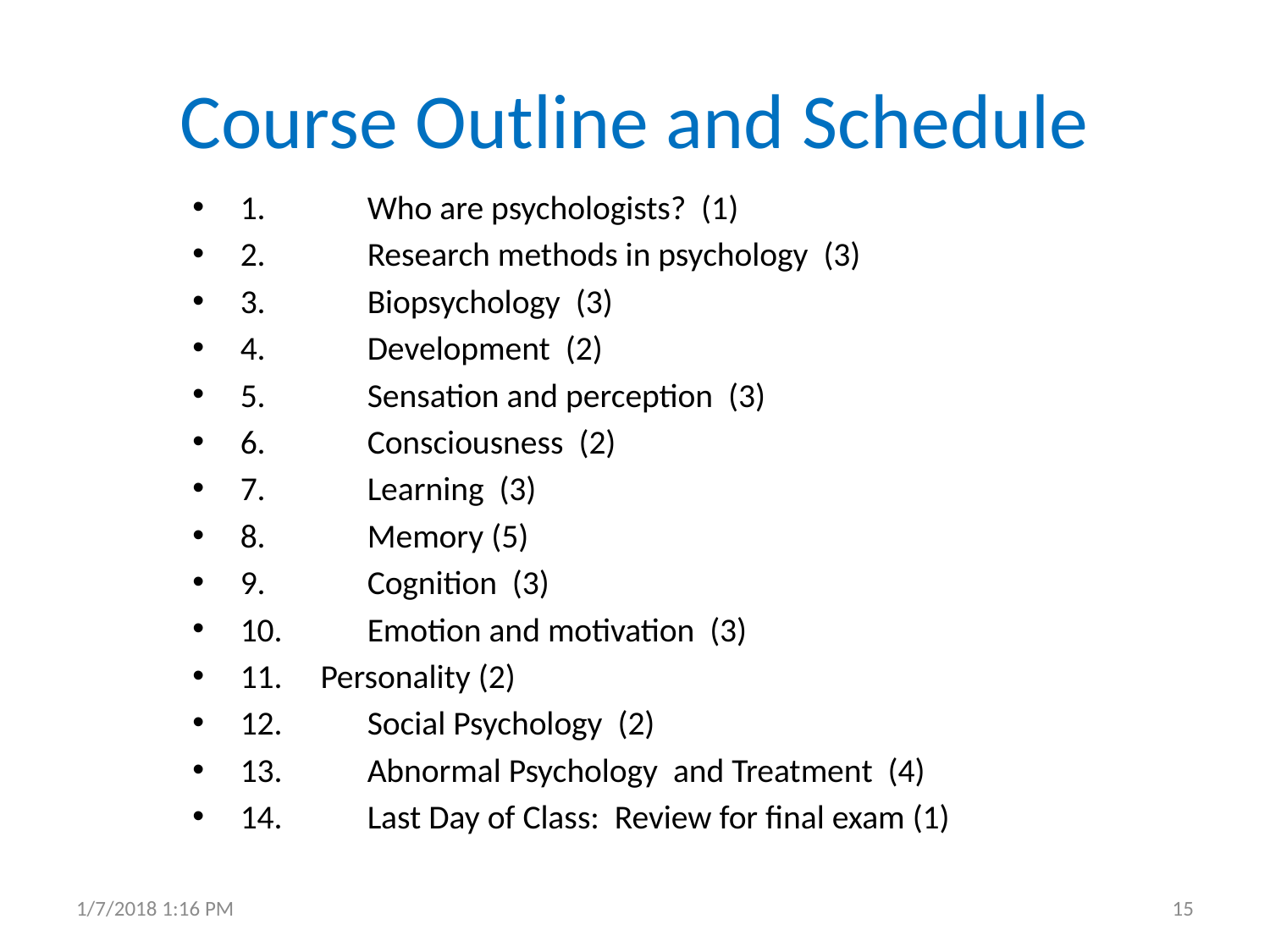

# Course Outline and Schedule
1.	Who are psychologists?  (1)
2.	Research methods in psychology  (3)
3.	Biopsychology  (3)
4.	Development  (2)
5.	Sensation and perception  (3)
6.	Consciousness  (2)
7.	Learning  (3)
8.	Memory (5)
9.	Cognition  (3)
10. 	Emotion and motivation  (3)
11.     Personality (2)
12.	Social Psychology  (2)
13.	Abnormal Psychology  and Treatment  (4)
14.	Last Day of Class:  Review for final exam (1)
1/7/2018 1:16 PM
15